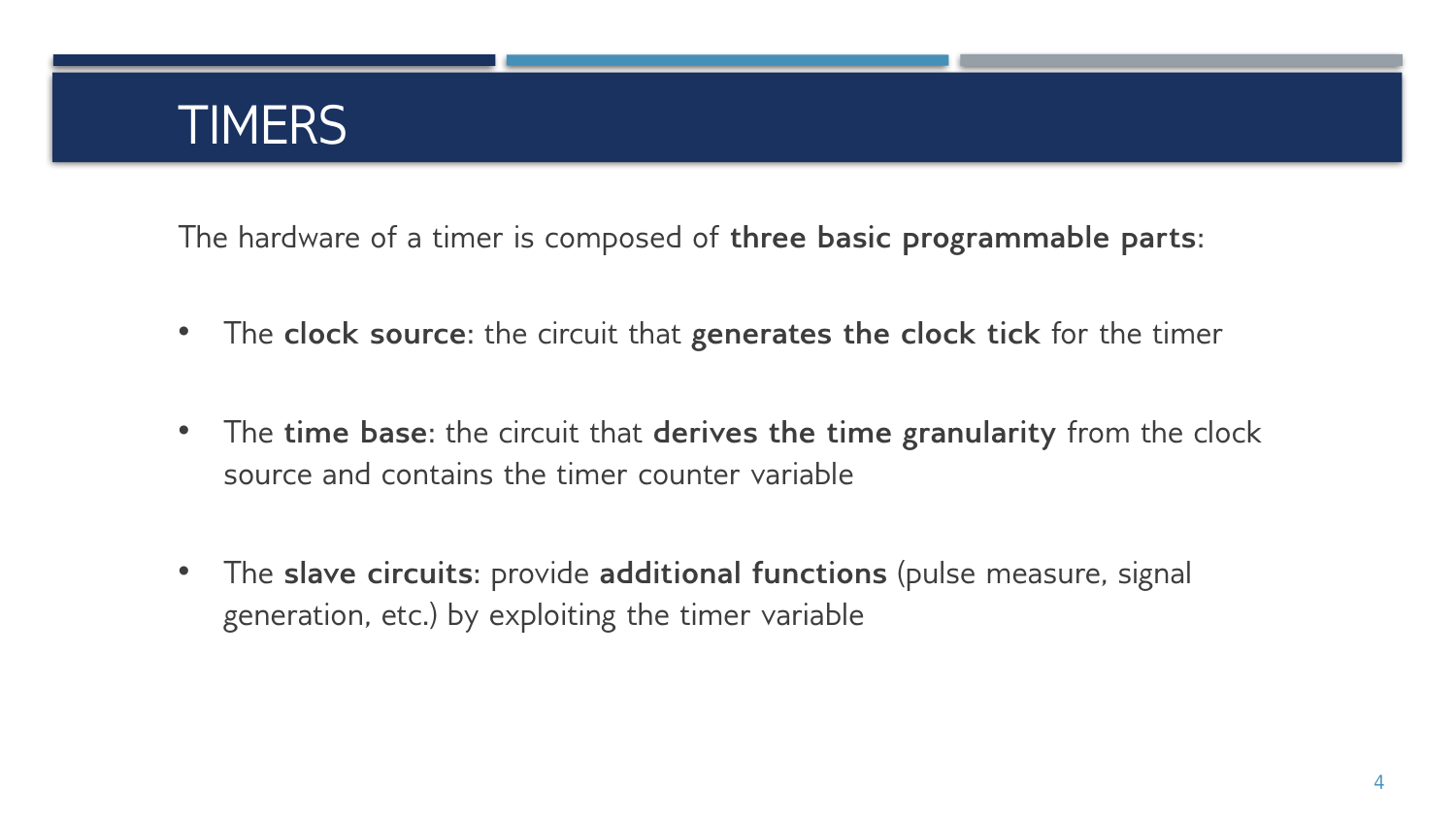

# Timers
The hardware of a timer is composed of three basic programmable parts:
The clock source: the circuit that generates the clock tick for the timer
The time base: the circuit that derives the time granularity from the clock source and contains the timer counter variable
The slave circuits: provide additional functions (pulse measure, signal generation, etc.) by exploiting the timer variable

4